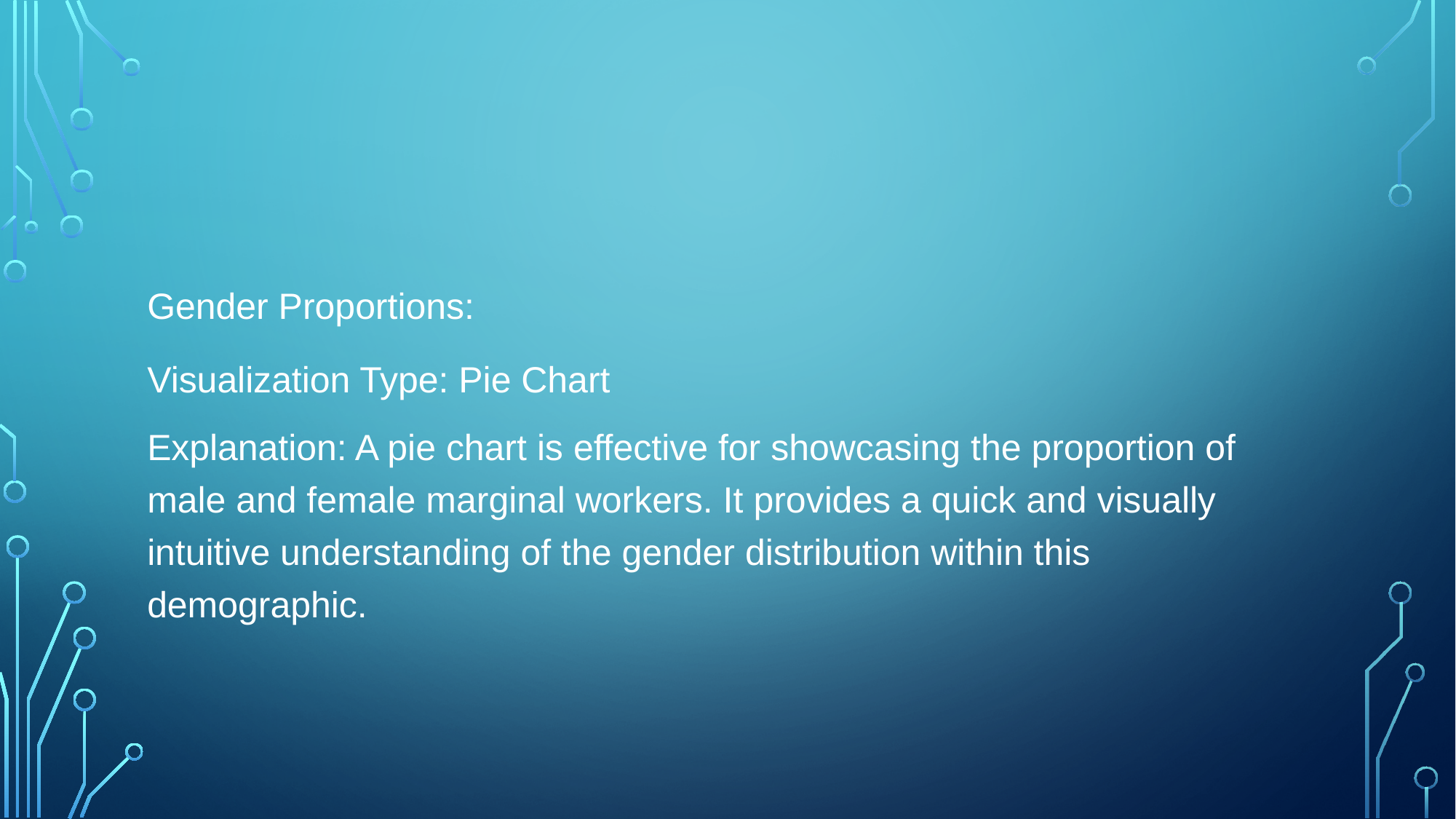

Gender Proportions:
Visualization Type: Pie Chart
Explanation: A pie chart is effective for showcasing the proportion of male and female marginal workers. It provides a quick and visually intuitive understanding of the gender distribution within this demographic.